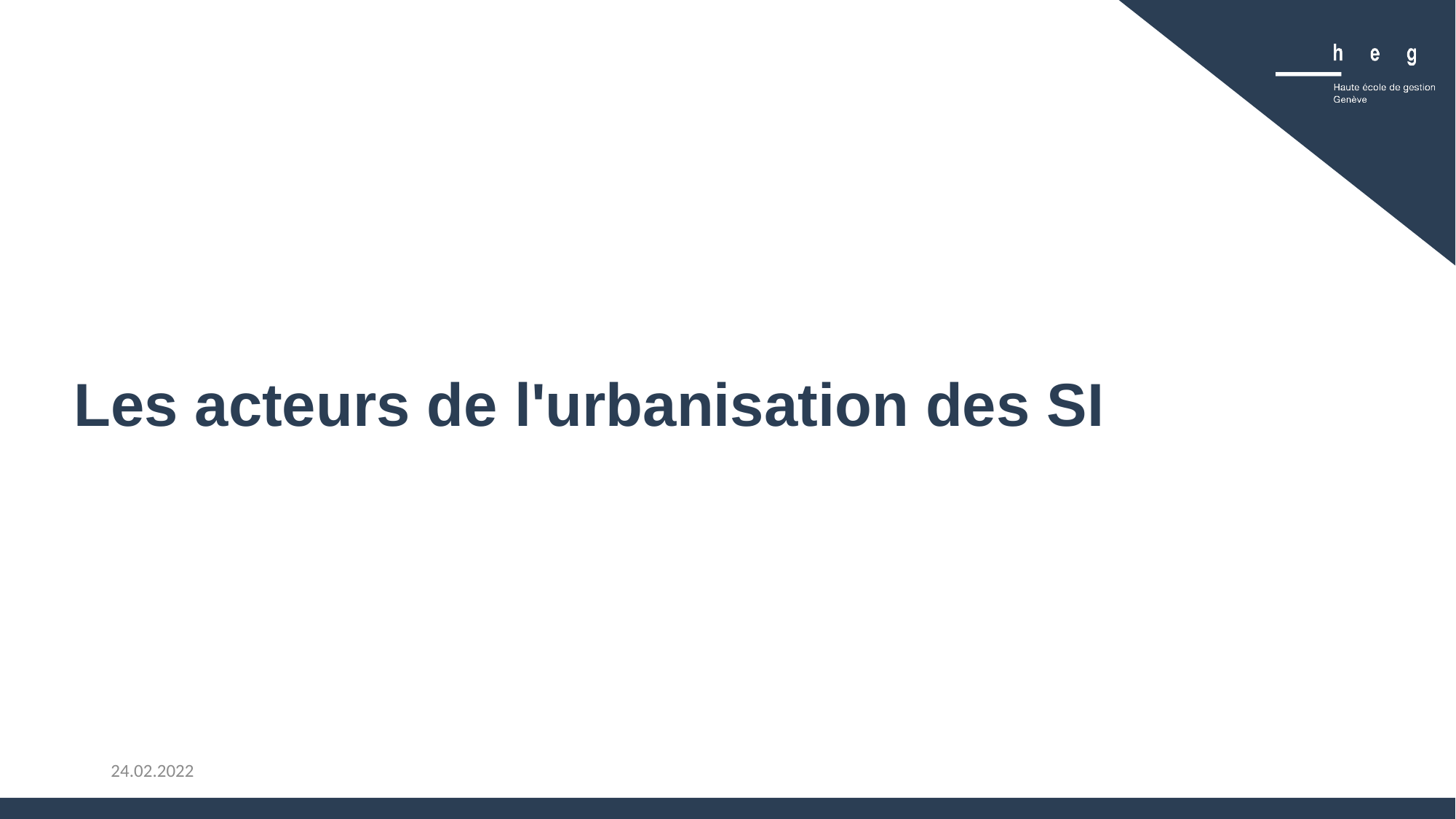

# Les acteurs de l'urbanisation des SI